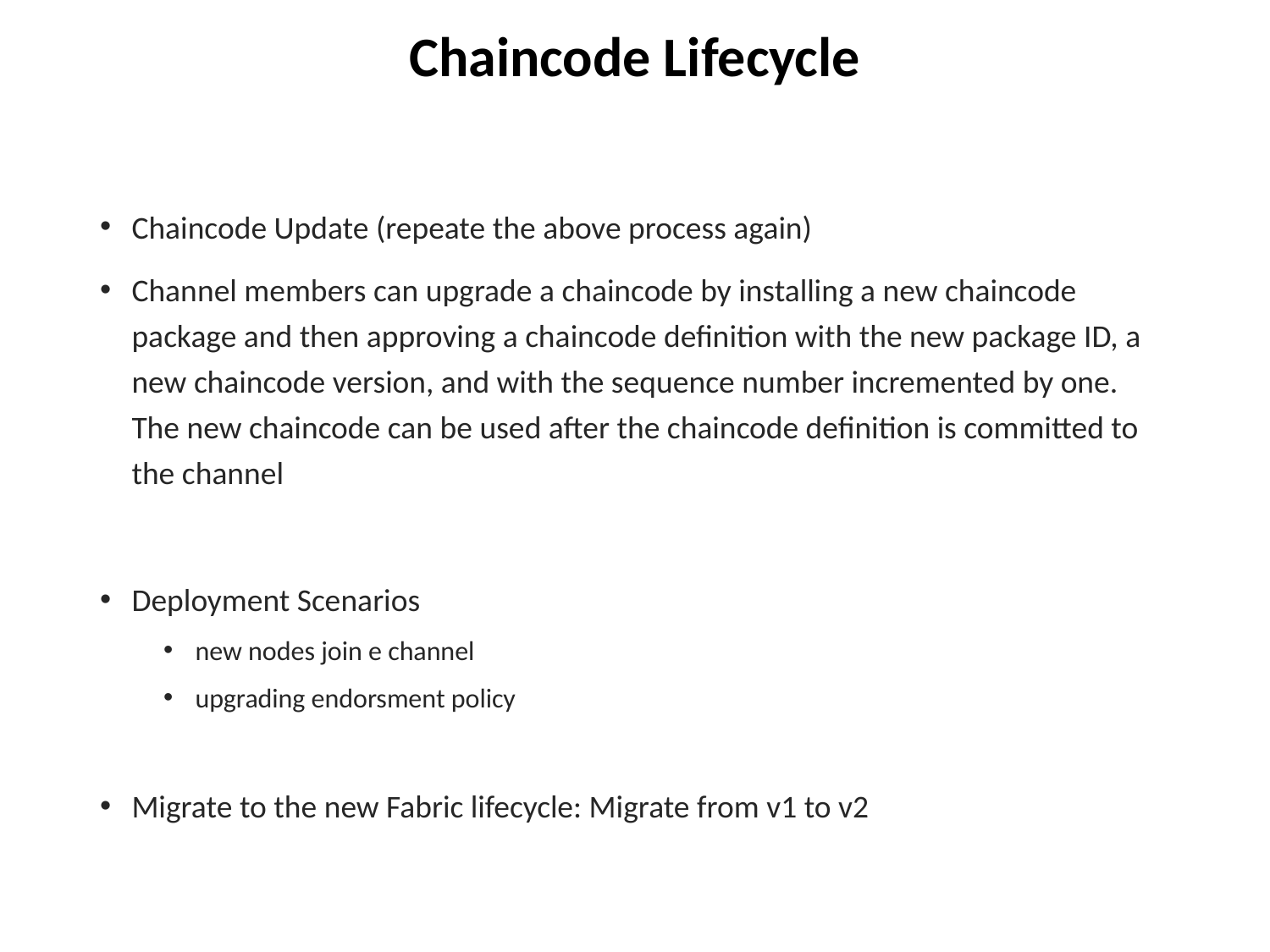

# Chaincode Lifecycle

Chaincode Update (repeate the above process again)
Channel members can upgrade a chaincode by installing a new chaincode package and then approving a chaincode definition with the new package ID, a new chaincode version, and with the sequence number incremented by one. The new chaincode can be used after the chaincode definition is committed to the channel

Deployment Scenarios
new nodes join e channel
upgrading endorsment policy

Migrate to the new Fabric lifecycle: Migrate from v1 to v2